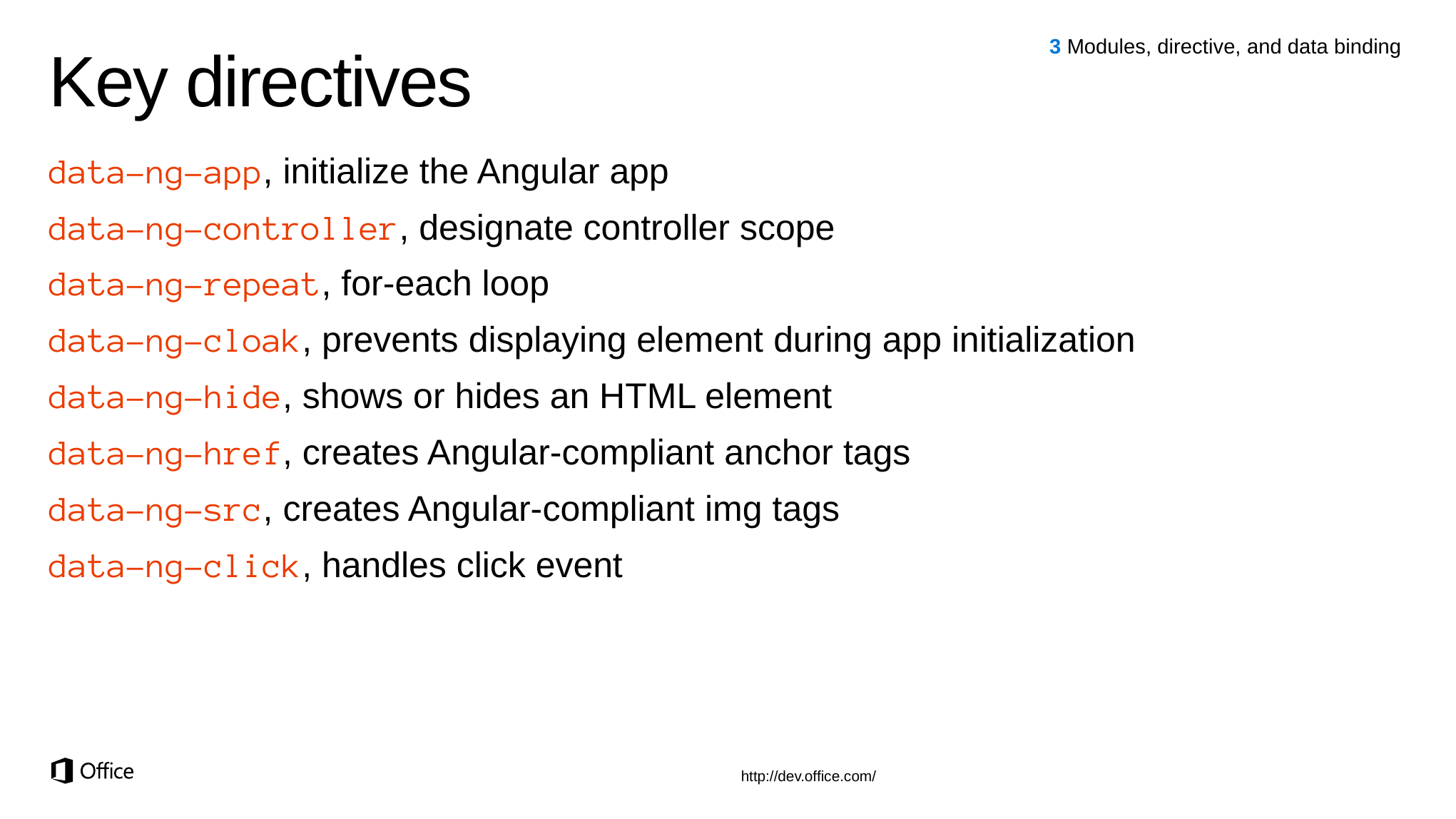

3 Modules, directive, and data binding

# Key directives
data-ng-app, initialize the Angular app
data-ng-controller, designate controller scope
data-ng-repeat, for-each loop
data-ng-cloak, prevents displaying element during app initialization
data-ng-hide, shows or hides an HTML element
data-ng-href, creates Angular-compliant anchor tags
data-ng-src, creates Angular-compliant img tags
data-ng-click, handles click event